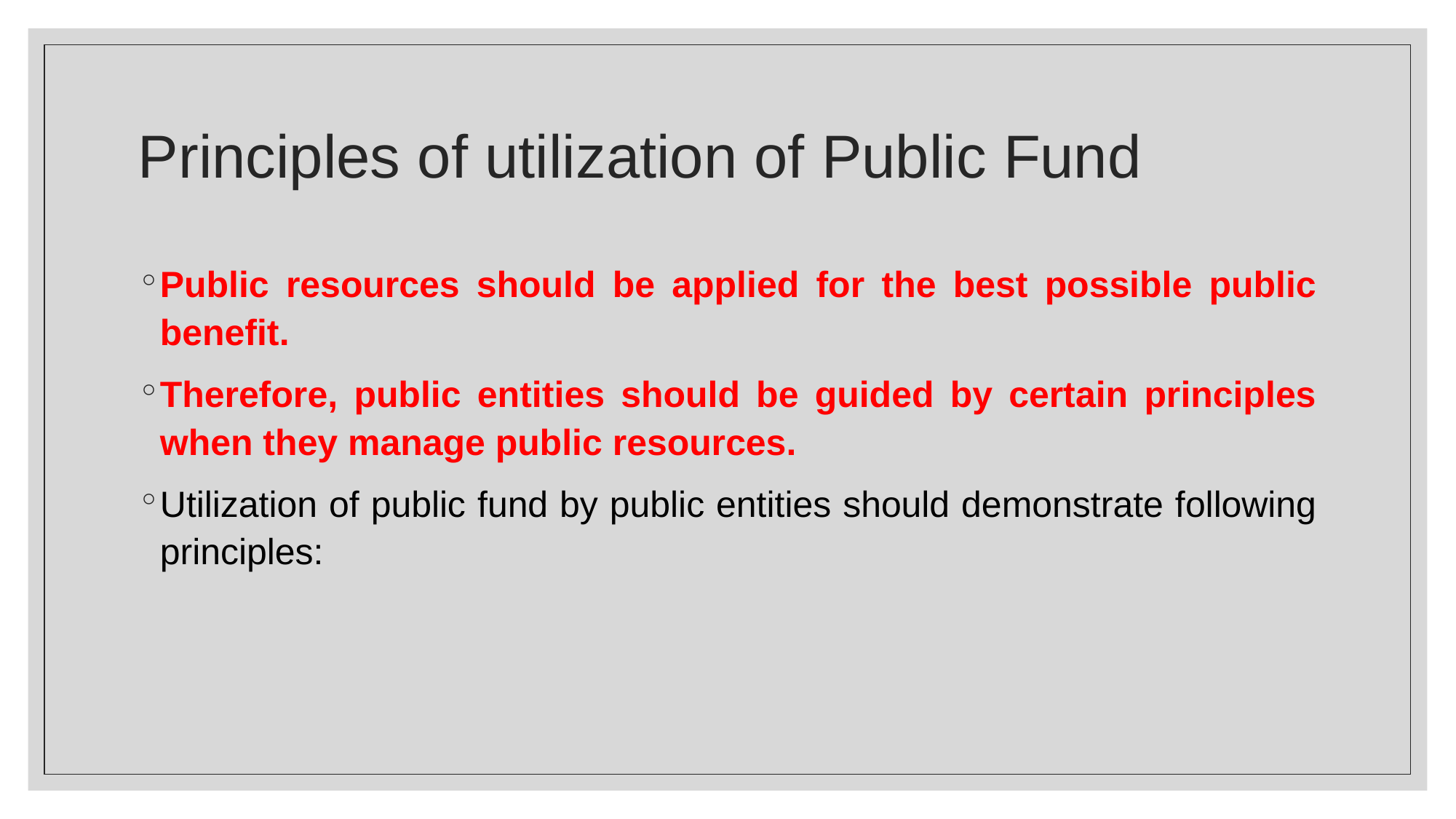

# Principles of utilization of Public Fund
Public resources should be applied for the best possible public benefit.
Therefore, public entities should be guided by certain principles when they manage public resources.
Utilization of public fund by public entities should demonstrate following principles: